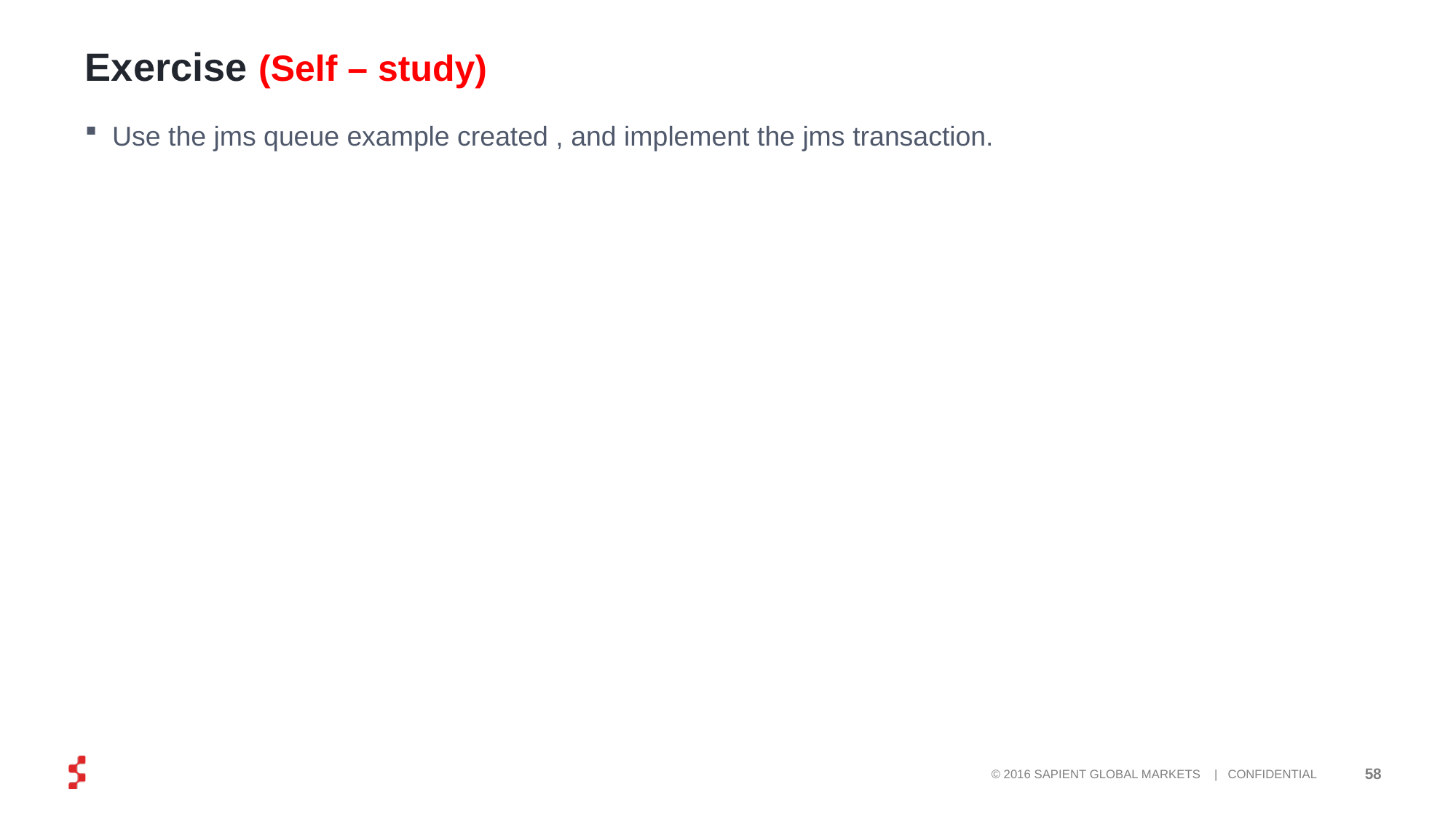

# Exercise (Self – study)
Use the jms queue example created , and implement the jms transaction.